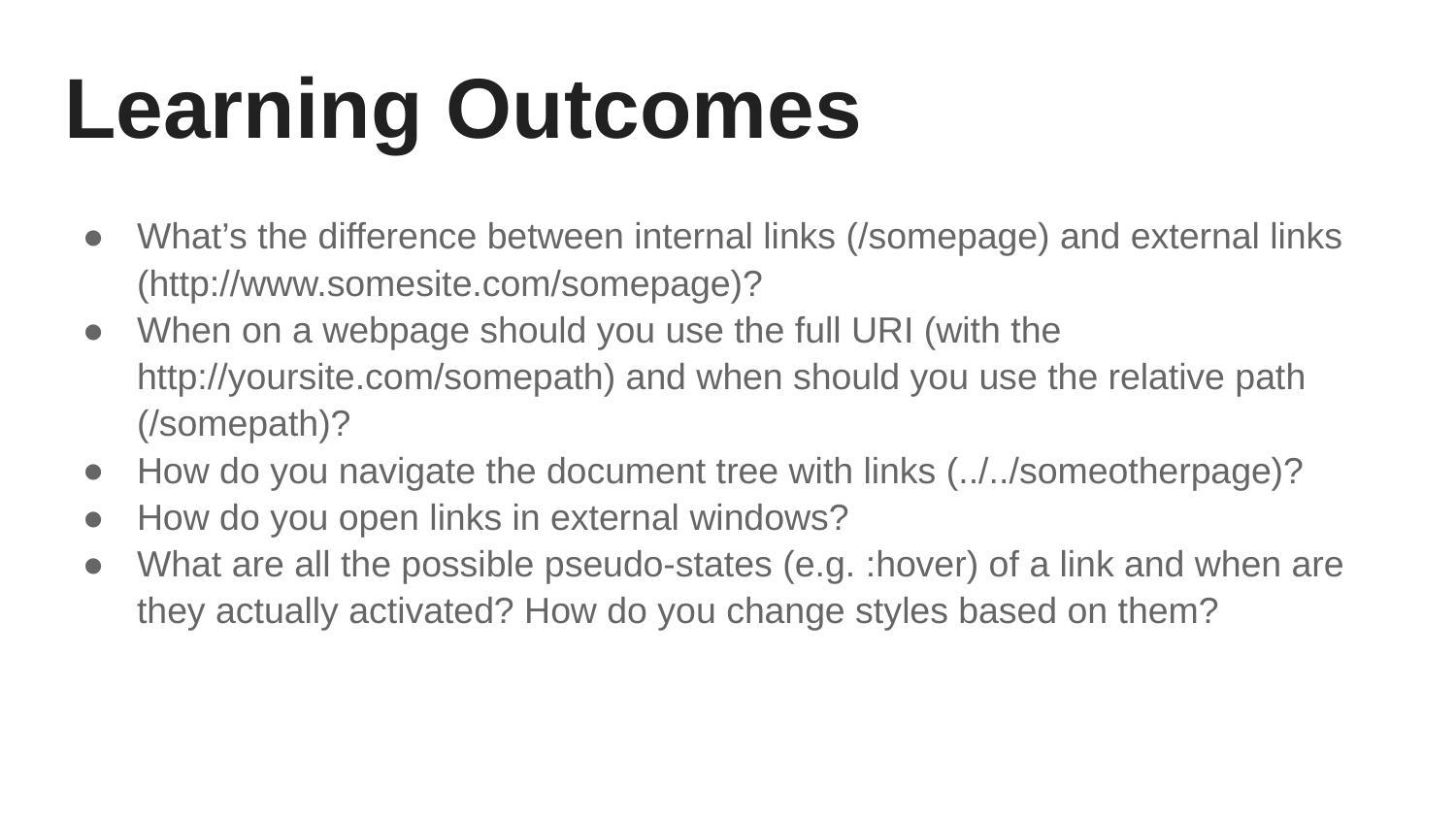

# Learning Outcomes
What’s the difference between internal links (/somepage) and external links (http://www.somesite.com/somepage)?
When on a webpage should you use the full URI (with the http://yoursite.com/somepath) and when should you use the relative path (/somepath)?
How do you navigate the document tree with links (../../someotherpage)?
How do you open links in external windows?
What are all the possible pseudo-states (e.g. :hover) of a link and when are they actually activated? How do you change styles based on them?